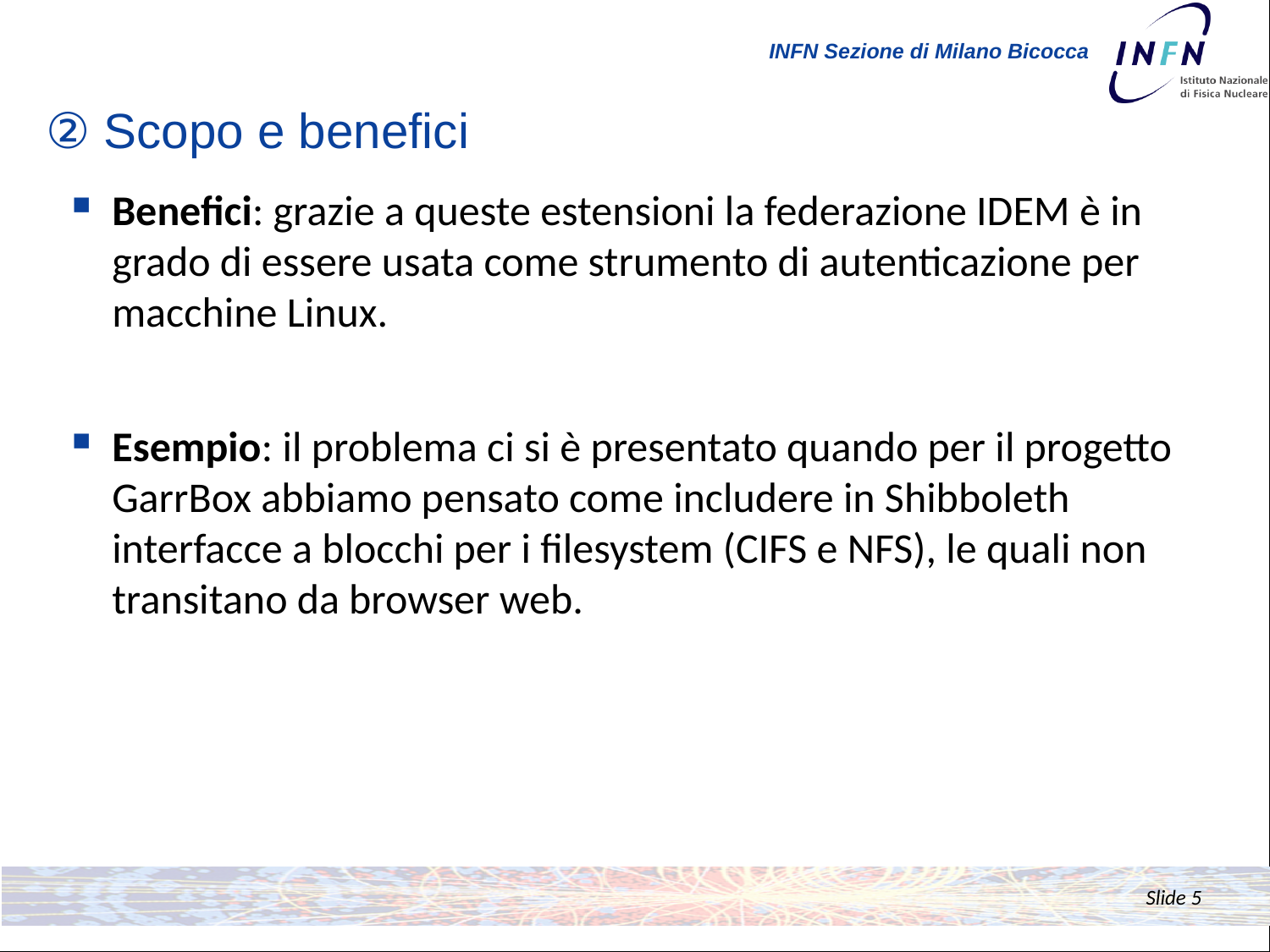

# ② Scopo e benefici
Benefici: grazie a queste estensioni la federazione IDEM è in grado di essere usata come strumento di autenticazione per macchine Linux.

Esempio: il problema ci si è presentato quando per il progetto GarrBox abbiamo pensato come includere in Shibboleth interfacce a blocchi per i filesystem (CIFS e NFS), le quali non transitano da browser web.